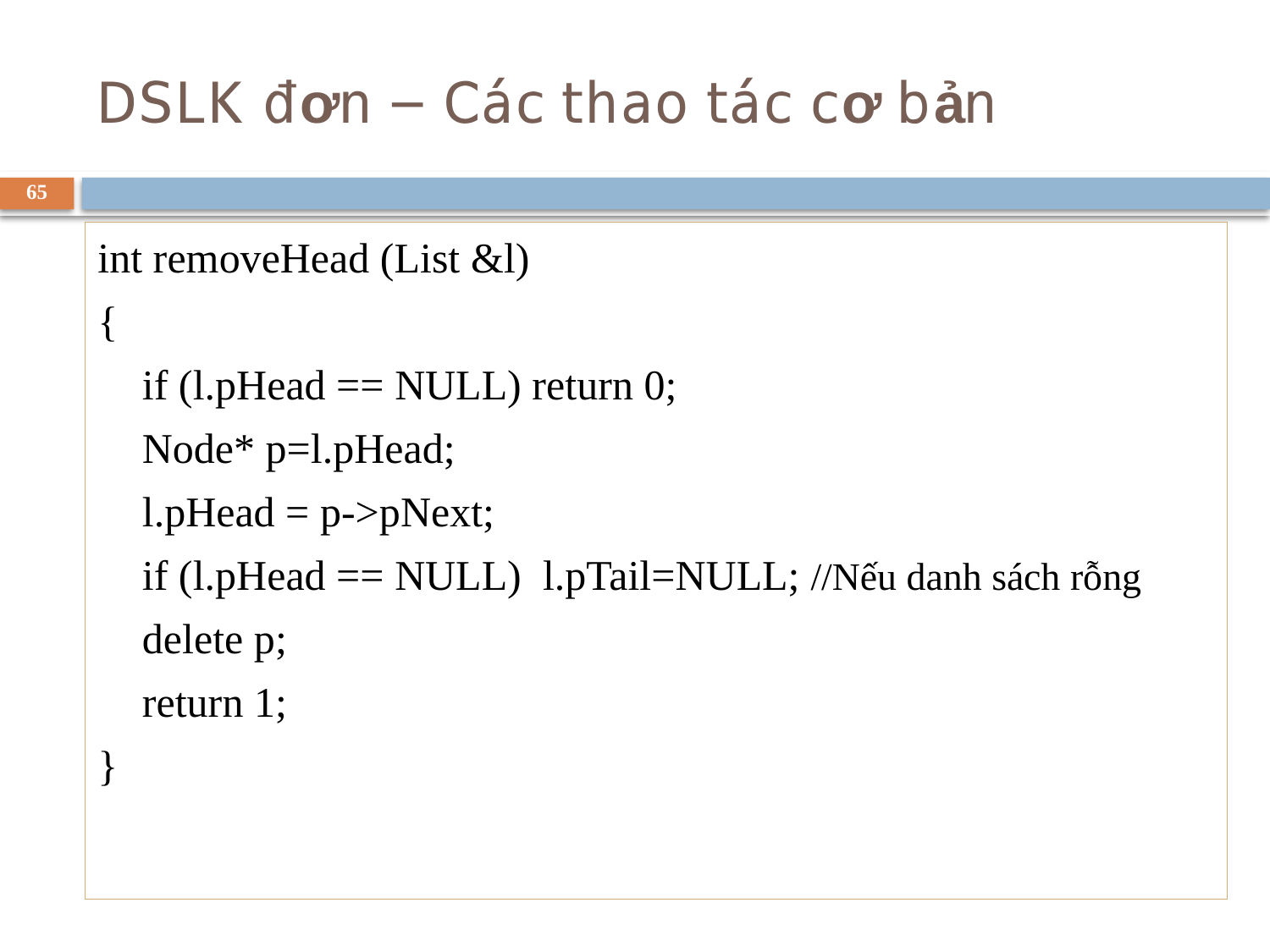

# DSLK đơn – Các thao tác cơ bản
65
int removeHead (List &l)
{
	if (l.pHead == NULL) return 0;
	Node* p=l.pHead;
	l.pHead = p->pNext;
	if (l.pHead == NULL)  l.pTail=NULL; //Nếu danh sách rỗng
	delete p;
	return 1;
}